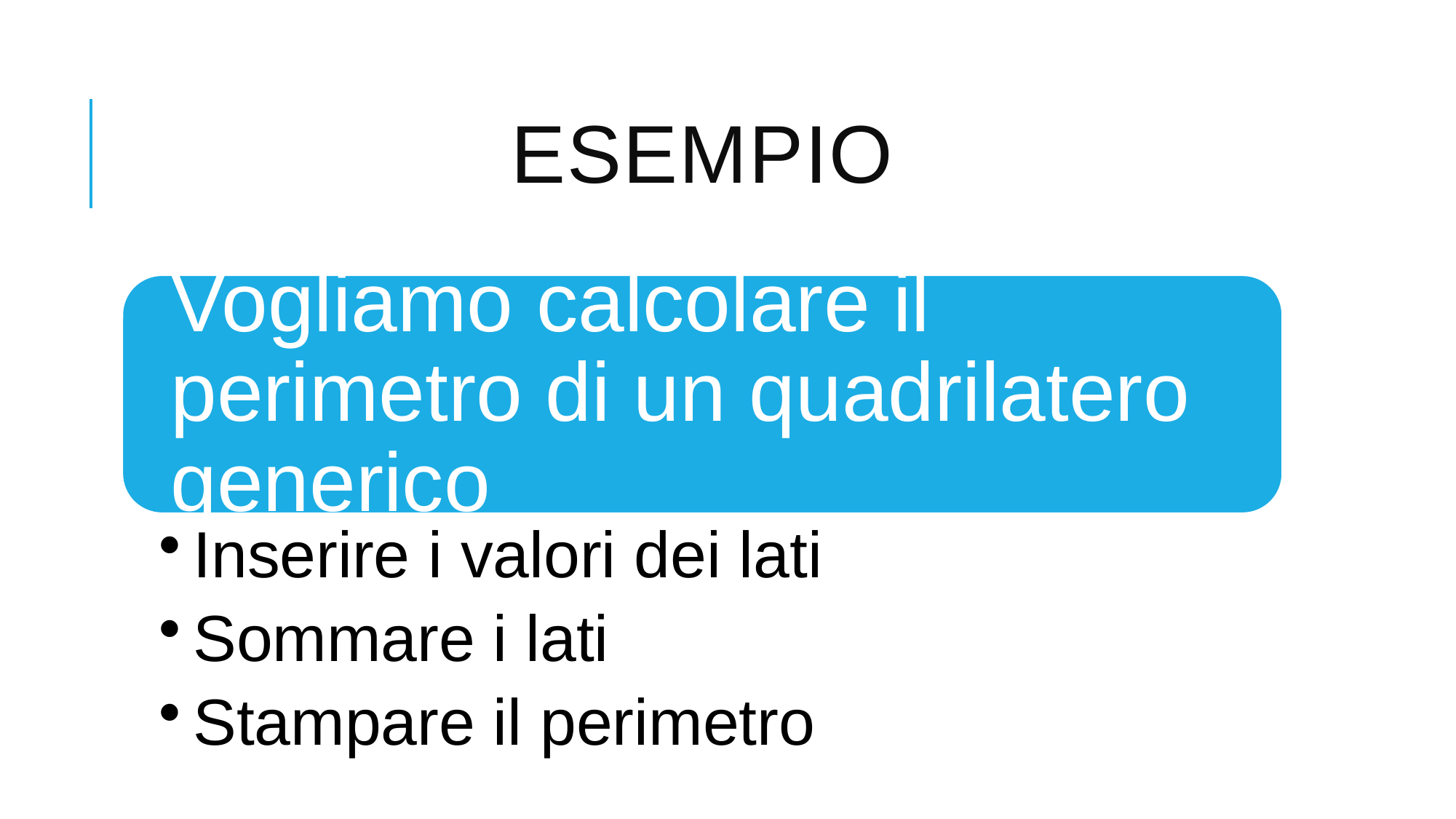

# Esempio
Vogliamo calcolare il perimetro di un quadrilatero generico
Inserire i valori dei lati
Sommare i lati
Stampare il perimetro